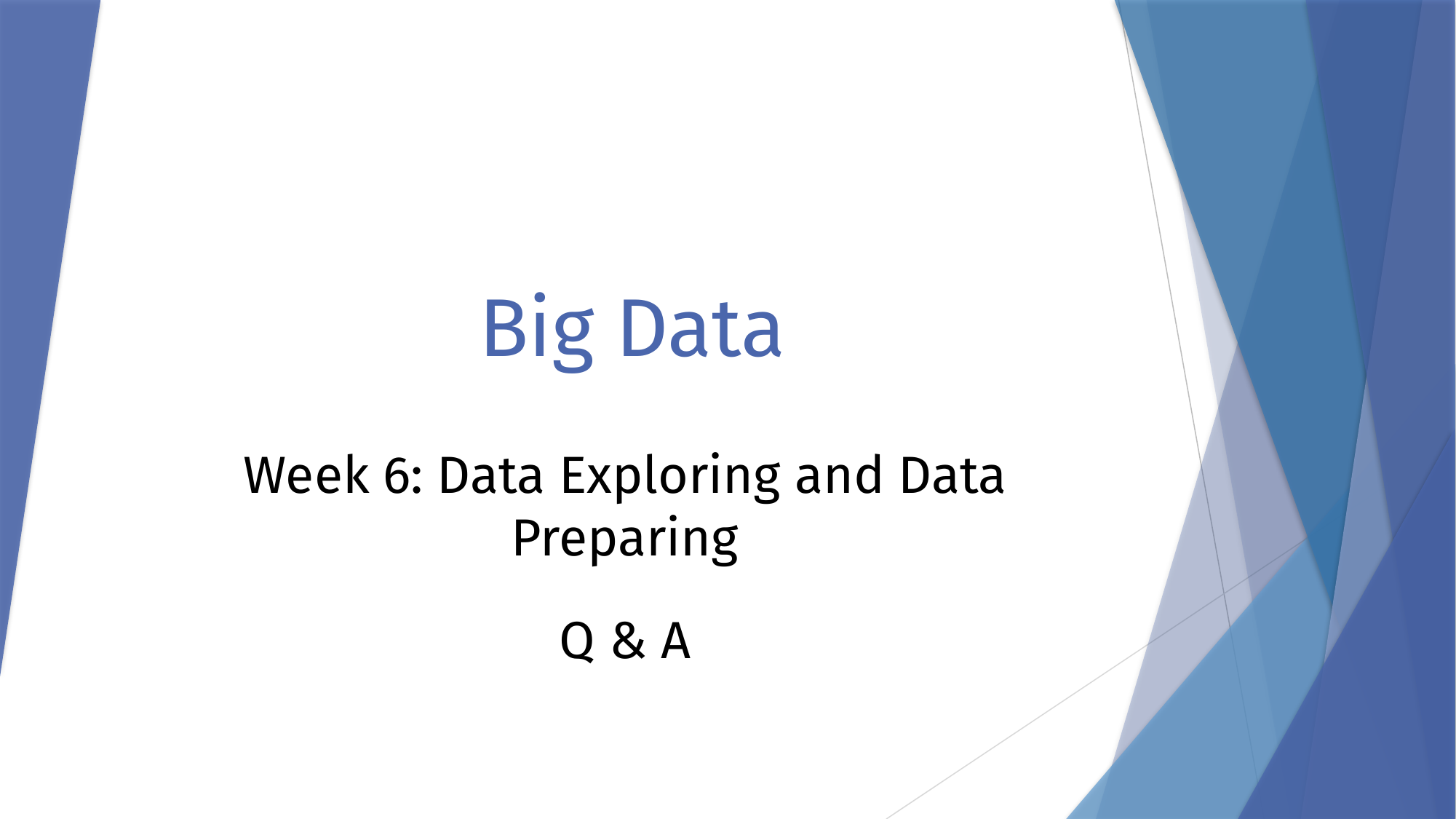

# Big Data
Week 6: Data Exploring and Data Preparing

Q & A